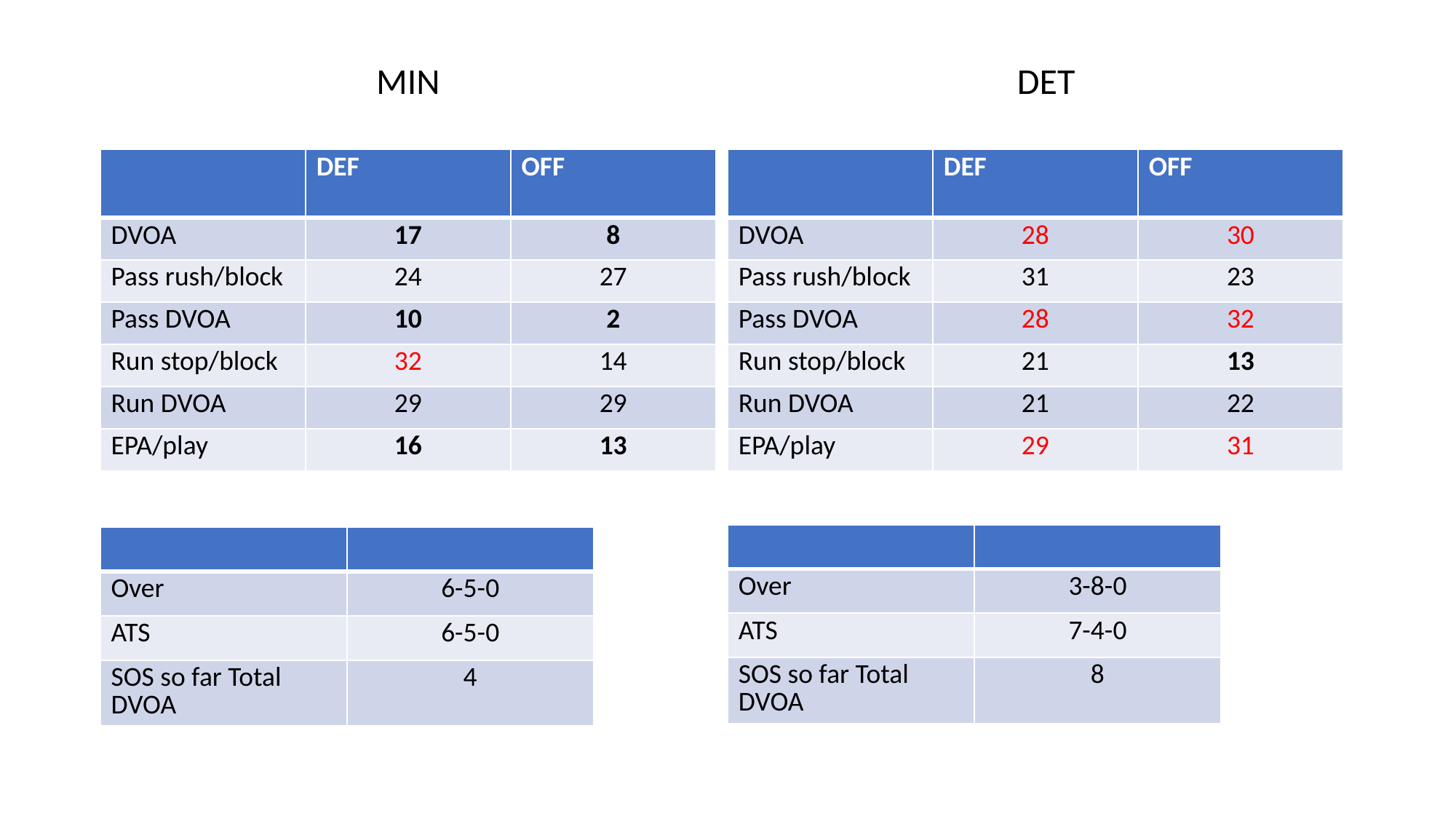

MIN
DET
|  | DEF | OFF |
| --- | --- | --- |
| DVOA | 17 | 8 |
| Pass rush/block | 24 | 27 |
| Pass DVOA | 10 | 2 |
| Run stop/block | 32 | 14 |
| Run DVOA | 29 | 29 |
| EPA/play | 16 | 13 |
|  | DEF | OFF |
| --- | --- | --- |
| DVOA | 28 | 30 |
| Pass rush/block | 31 | 23 |
| Pass DVOA | 28 | 32 |
| Run stop/block | 21 | 13 |
| Run DVOA | 21 | 22 |
| EPA/play | 29 | 31 |
|  |  |
| --- | --- |
| Over | 3-8-0 |
| ATS | 7-4-0 |
| SOS so far Total DVOA | 8 |
|  |  |
| --- | --- |
| Over | 6-5-0 |
| ATS | 6-5-0 |
| SOS so far Total DVOA | 4 |